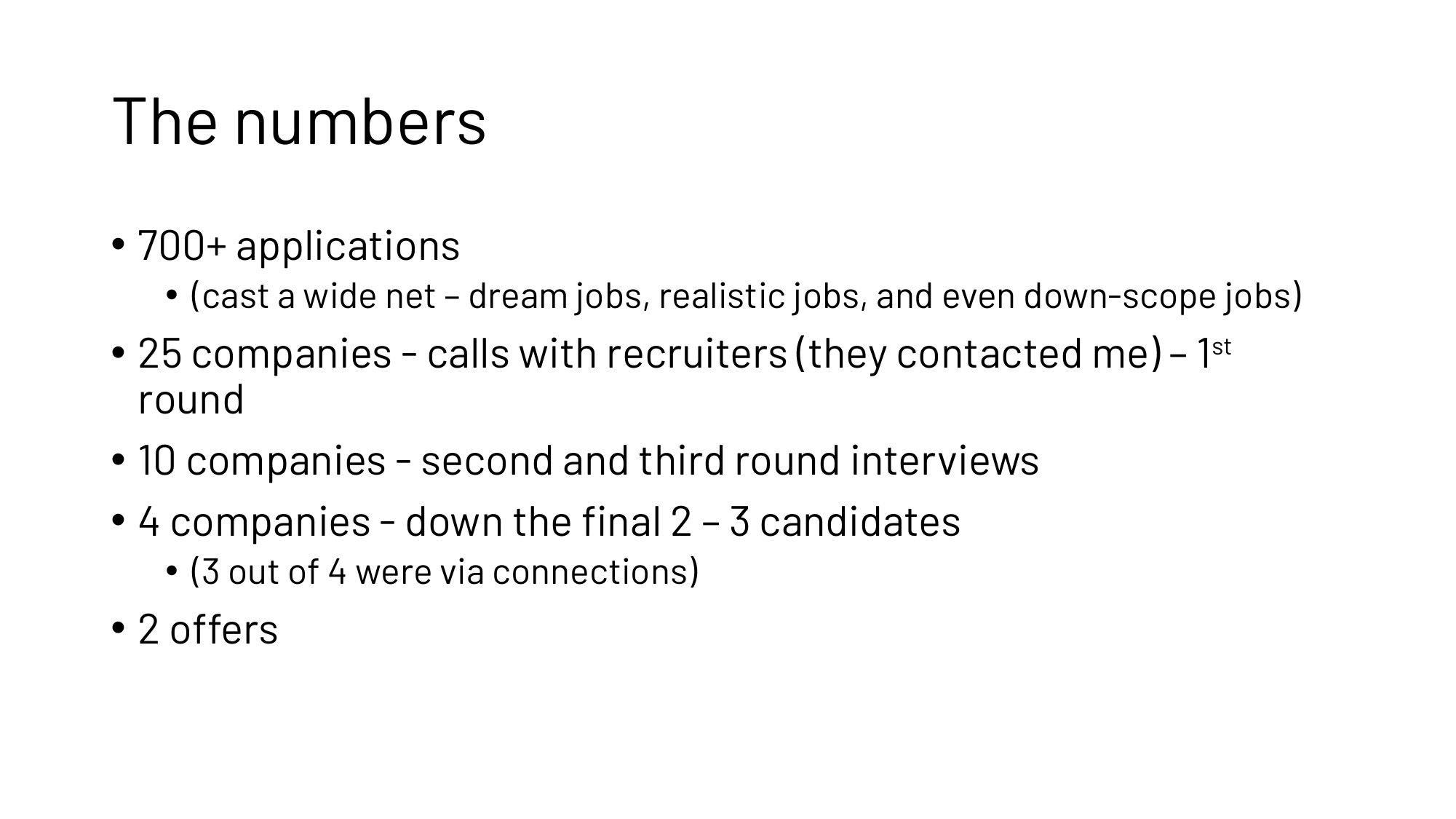

# The numbers
700+ applications
(cast a wide net – dream jobs, realistic jobs, and even down-scope jobs)
25 companies - calls with recruiters (they contacted me) – 1st round
10 companies - second and third round interviews
4 companies - down the final 2 – 3 candidates
(3 out of 4 were via connections)
2 offers